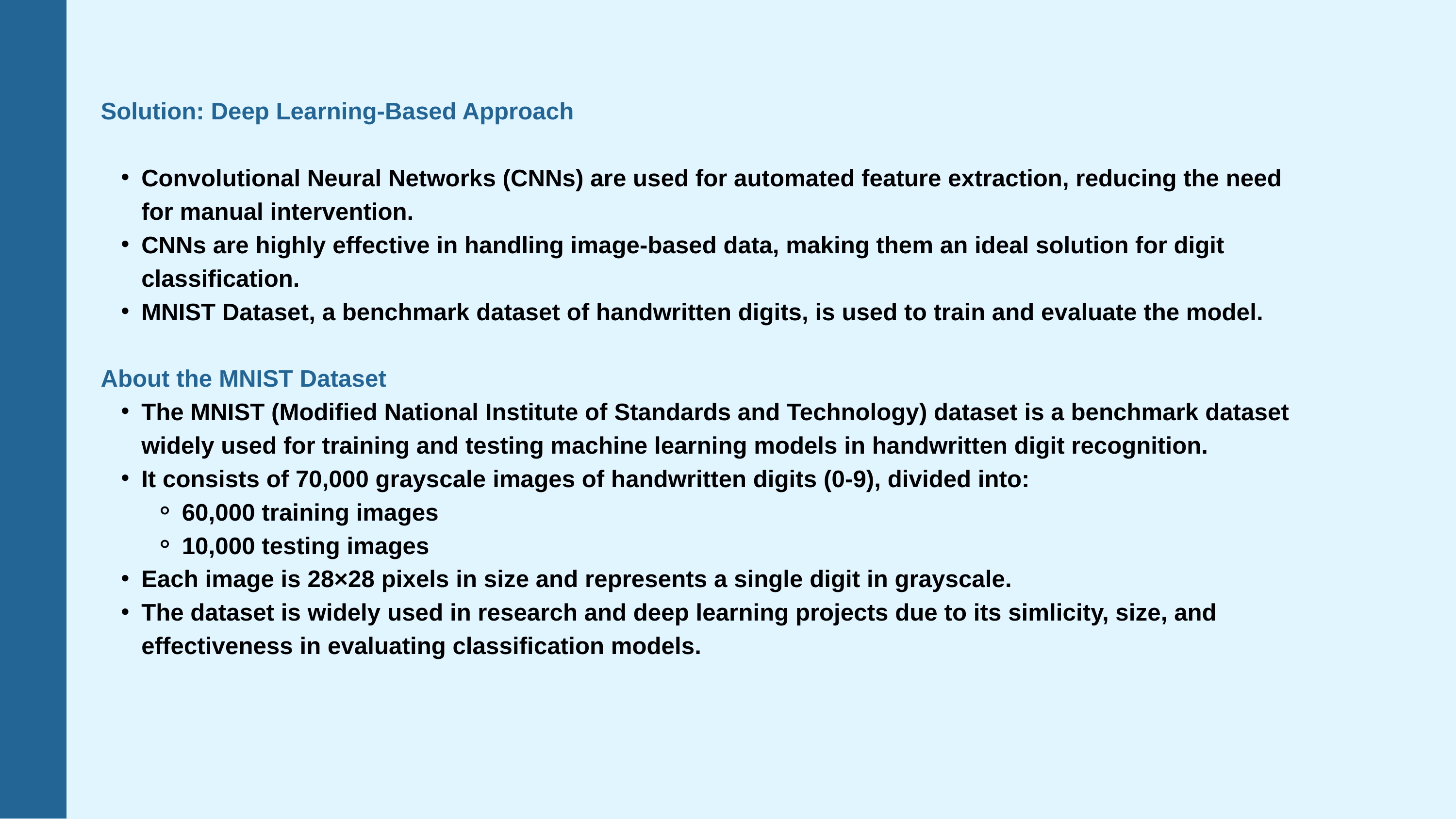

Solution: Deep Learning-Based Approach

Convolutional Neural Networks (CNNs) are used for automated feature extraction, reducing the need for manual intervention.
CNNs are highly effective in handling image-based data, making them an ideal solution for digit classification.
MNIST Dataset, a benchmark dataset of handwritten digits, is used to train and evaluate the model.

About the MNIST Dataset
The MNIST (Modified National Institute of Standards and Technology) dataset is a benchmark dataset widely used for training and testing machine learning models in handwritten digit recognition.
It consists of 70,000 grayscale images of handwritten digits (0-9), divided into:
60,000 training images
10,000 testing images
Each image is 28×28 pixels in size and represents a single digit in grayscale.
The dataset is widely used in research and deep learning projects due to its simlicity, size, and effectiveness in evaluating classification models.